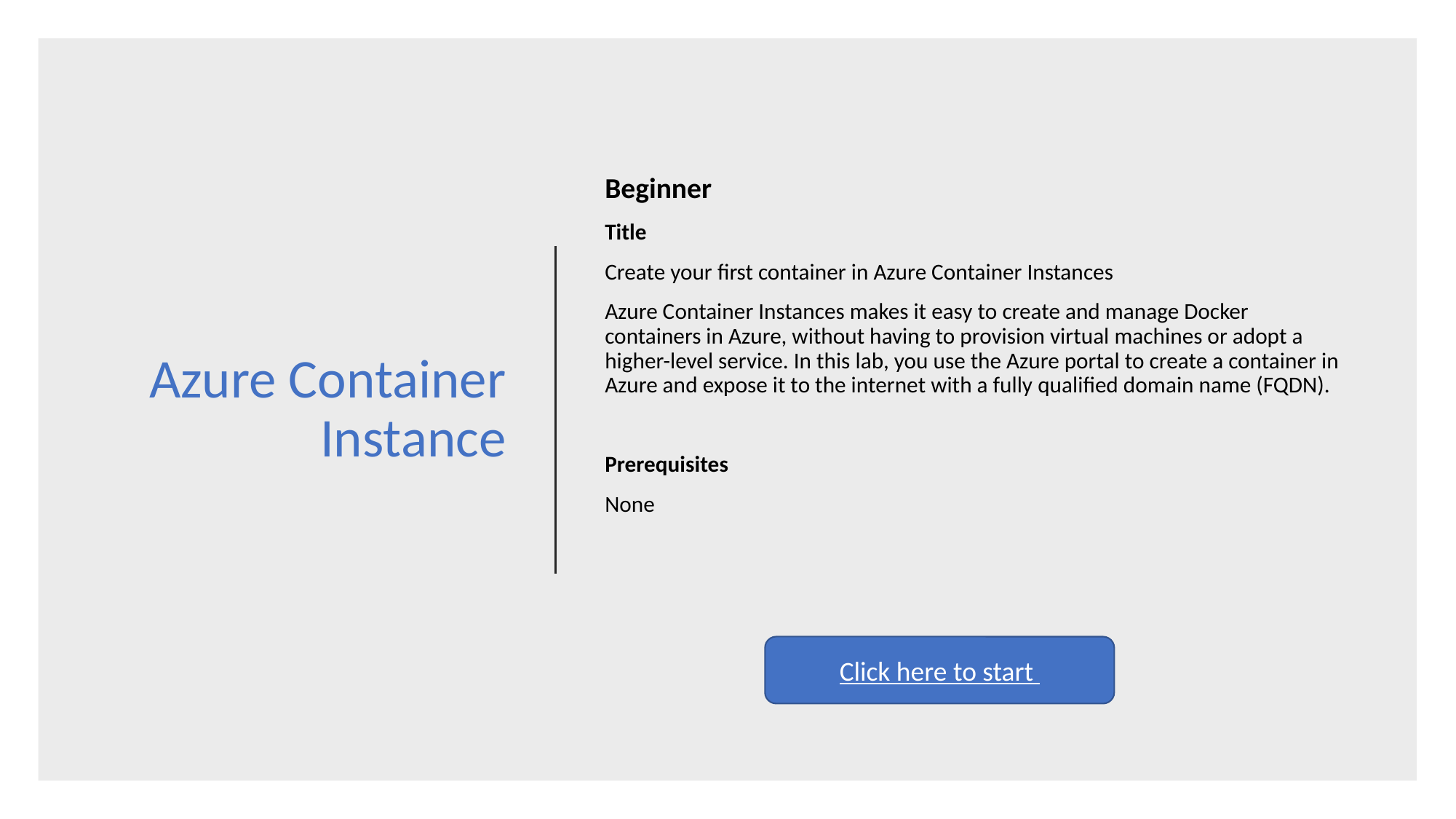

Beginner
Title
Create your first container in Azure Container Instances
Azure Container Instances makes it easy to create and manage Docker containers in Azure, without having to provision virtual machines or adopt a higher-level service. In this lab, you use the Azure portal to create a container in Azure and expose it to the internet with a fully qualified domain name (FQDN).

Prerequisites
None

# Azure Container Instance
Click here to start